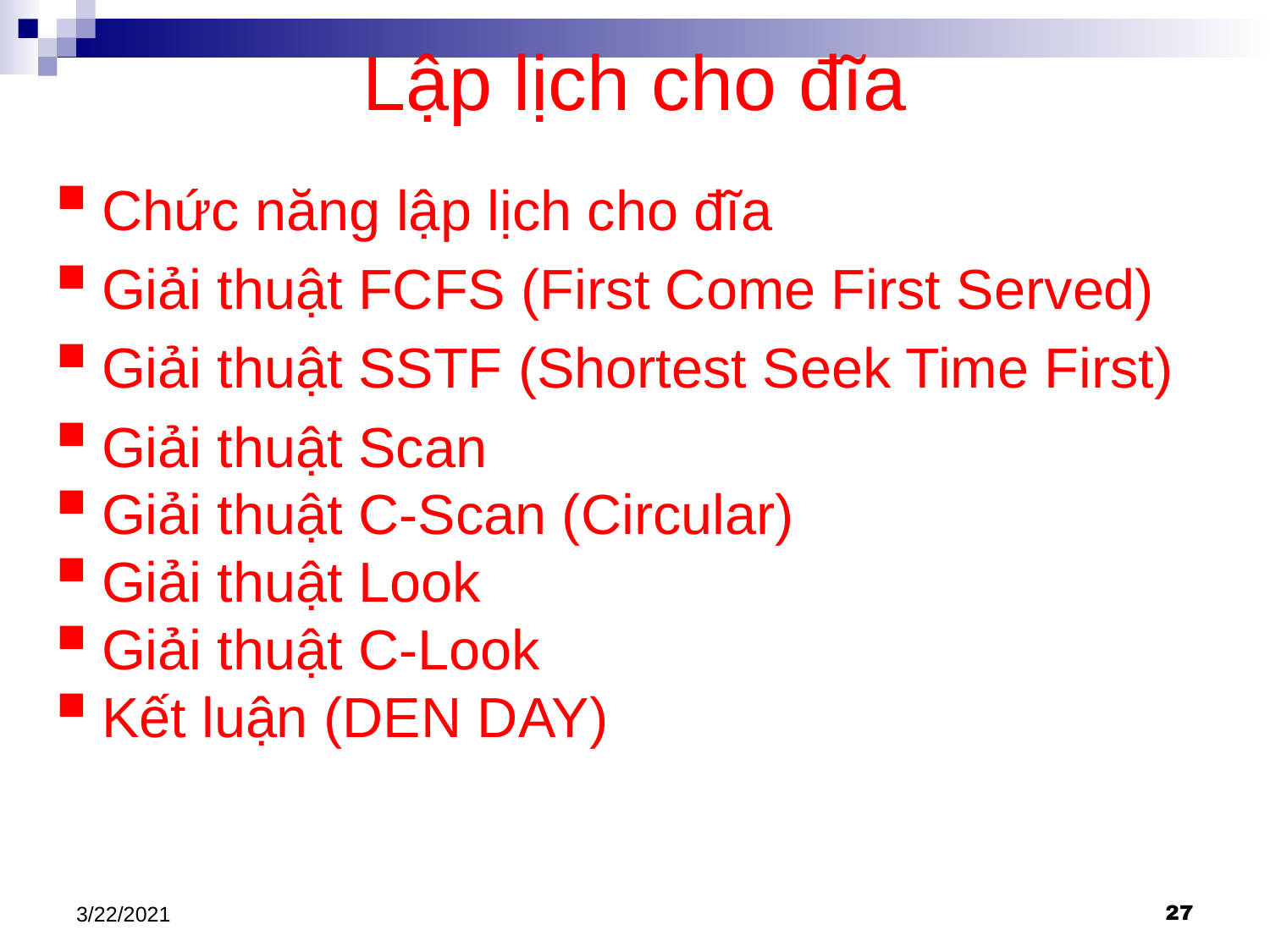

# Lập lịch cho đĩa
Chức năng lập lịch cho đĩa
Giải thuật FCFS (First Come First Served)
Giải thuật SSTF (Shortest Seek Time First)
Giải thuật Scan
Giải thuật C-Scan (Circular)
Giải thuật Look
Giải thuật C-Look
Kết luận (DEN DAY)
3/22/2021
27